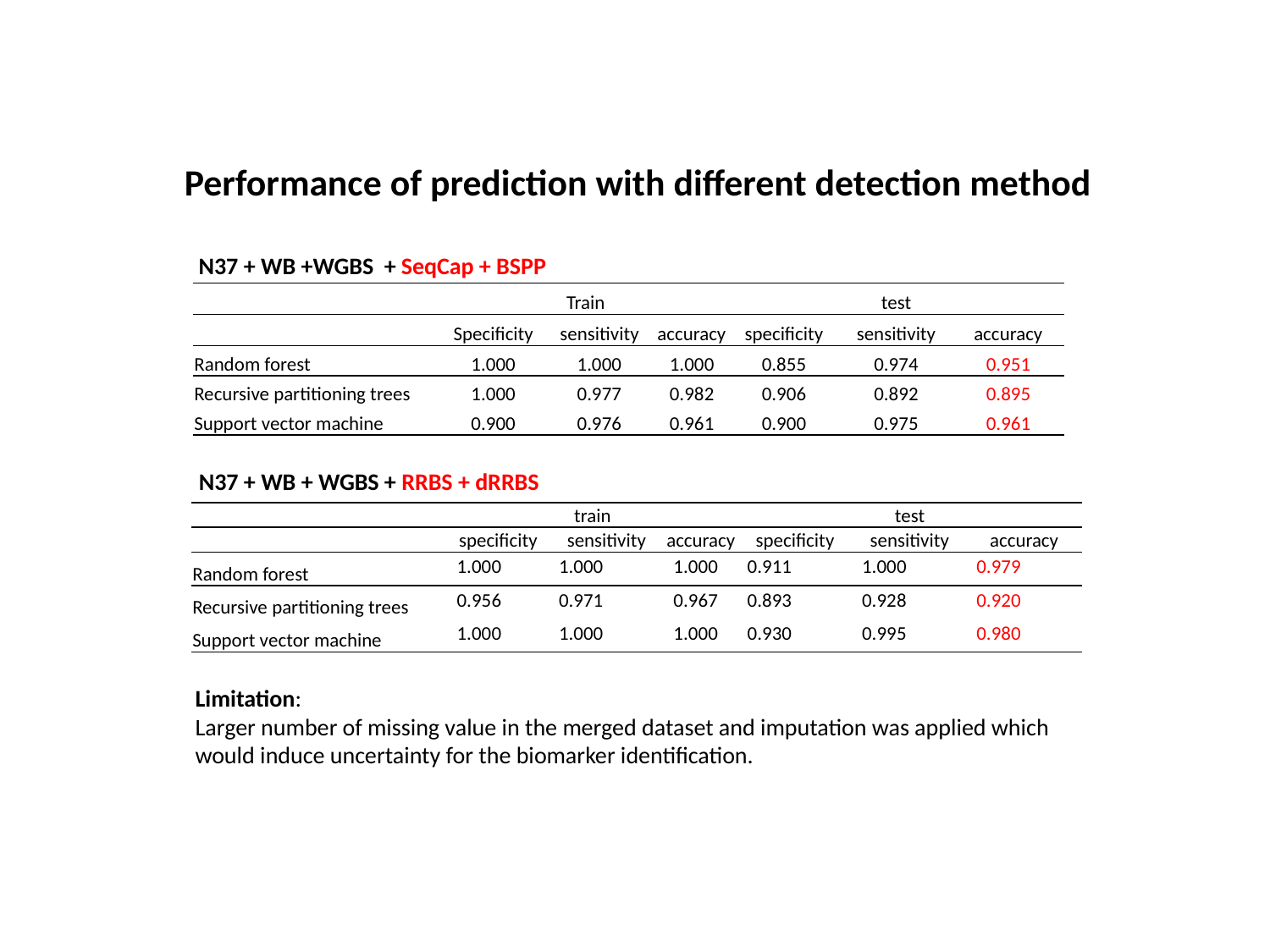

Performance of prediction with different detection method
N37 + WB +WGBS  + SeqCap + BSPP
|  | Train |  |  | test |  |  |
| --- | --- | --- | --- | --- | --- | --- |
|  | Specificity | sensitivity | accuracy | specificity | sensitivity | accuracy |
| Random forest | 1.000 | 1.000 | 1.000 | 0.855 | 0.974 | 0.951 |
| Recursive partitioning trees | 1.000 | 0.977 | 0.982 | 0.906 | 0.892 | 0.895 |
| Support vector machine | 0.900 | 0.976 | 0.961 | 0.900 | 0.975 | 0.961 |
N37 + WB + WGBS + RRBS + dRRBS
|  | train |  |  | test |  |  |
| --- | --- | --- | --- | --- | --- | --- |
|  | specificity | sensitivity | accuracy | specificity | sensitivity | accuracy |
| Random forest | 1.000 | 1.000 | 1.000 | 0.911 | 1.000 | 0.979 |
| Recursive partitioning trees | 0.956 | 0.971 | 0.967 | 0.893 | 0.928 | 0.920 |
| Support vector machine | 1.000 | 1.000 | 1.000 | 0.930 | 0.995 | 0.980 |
Limitation:
Larger number of missing value in the merged dataset and imputation was applied which would induce uncertainty for the biomarker identification.